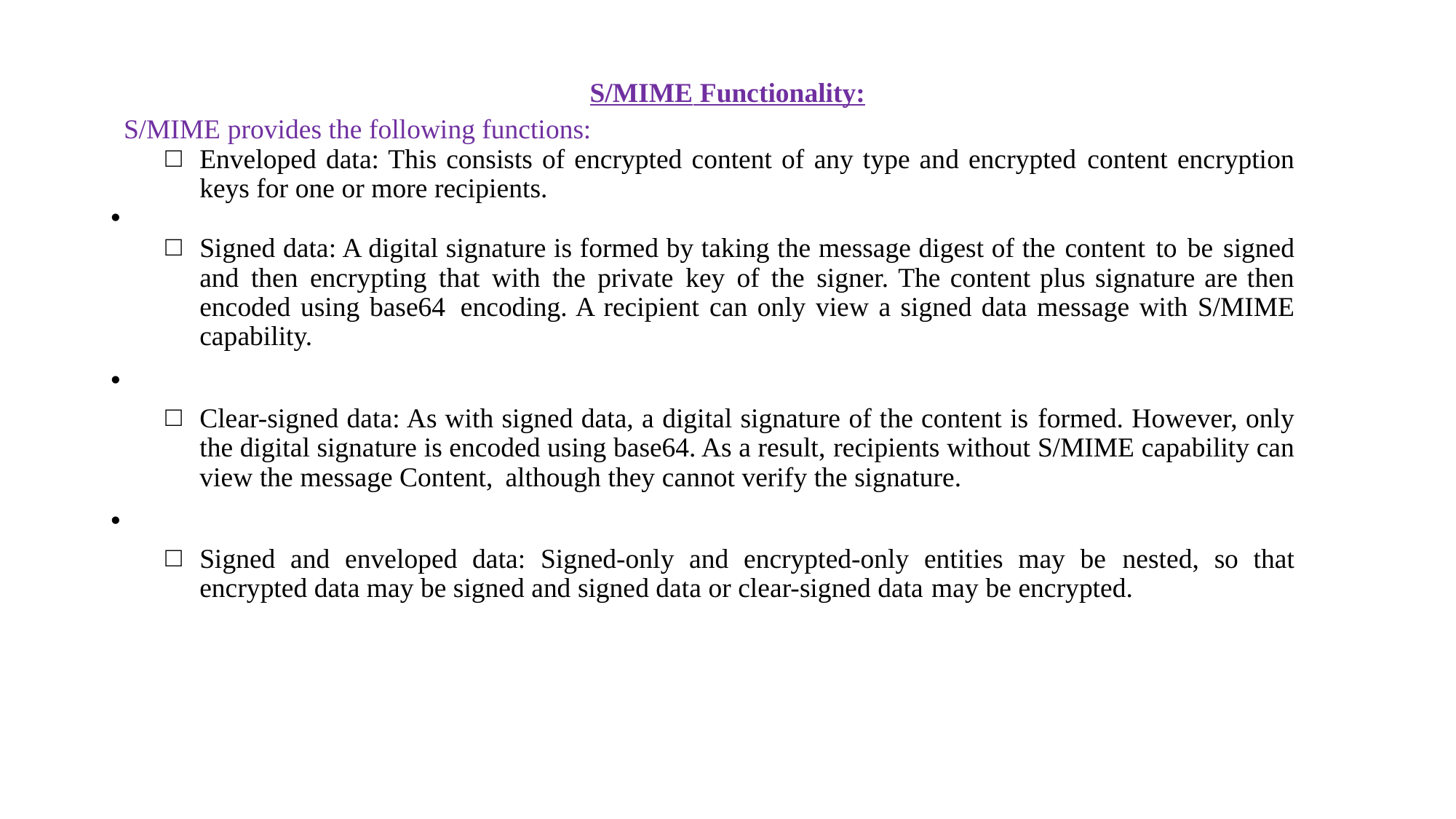

S/MIME Functionality:
S/MIME provides the following functions:
Enveloped data: This consists of encrypted content of any type and encrypted content encryption keys for one or more recipients.

Signed data: A digital signature is formed by taking the message digest of the content to be signed and then encrypting that with the private key of the signer. The content plus signature are then encoded using base64 encoding. A recipient can only view a signed data message with S/MIME capability.

Clear-signed data: As with signed data, a digital signature of the content is formed. However, only the digital signature is encoded using base64. As a result, recipients without S/MIME capability can view the message Content, although they cannot verify the signature.

Signed and enveloped data: Signed-only and encrypted-only entities may be nested, so that encrypted data may be signed and signed data or clear-signed data may be encrypted.